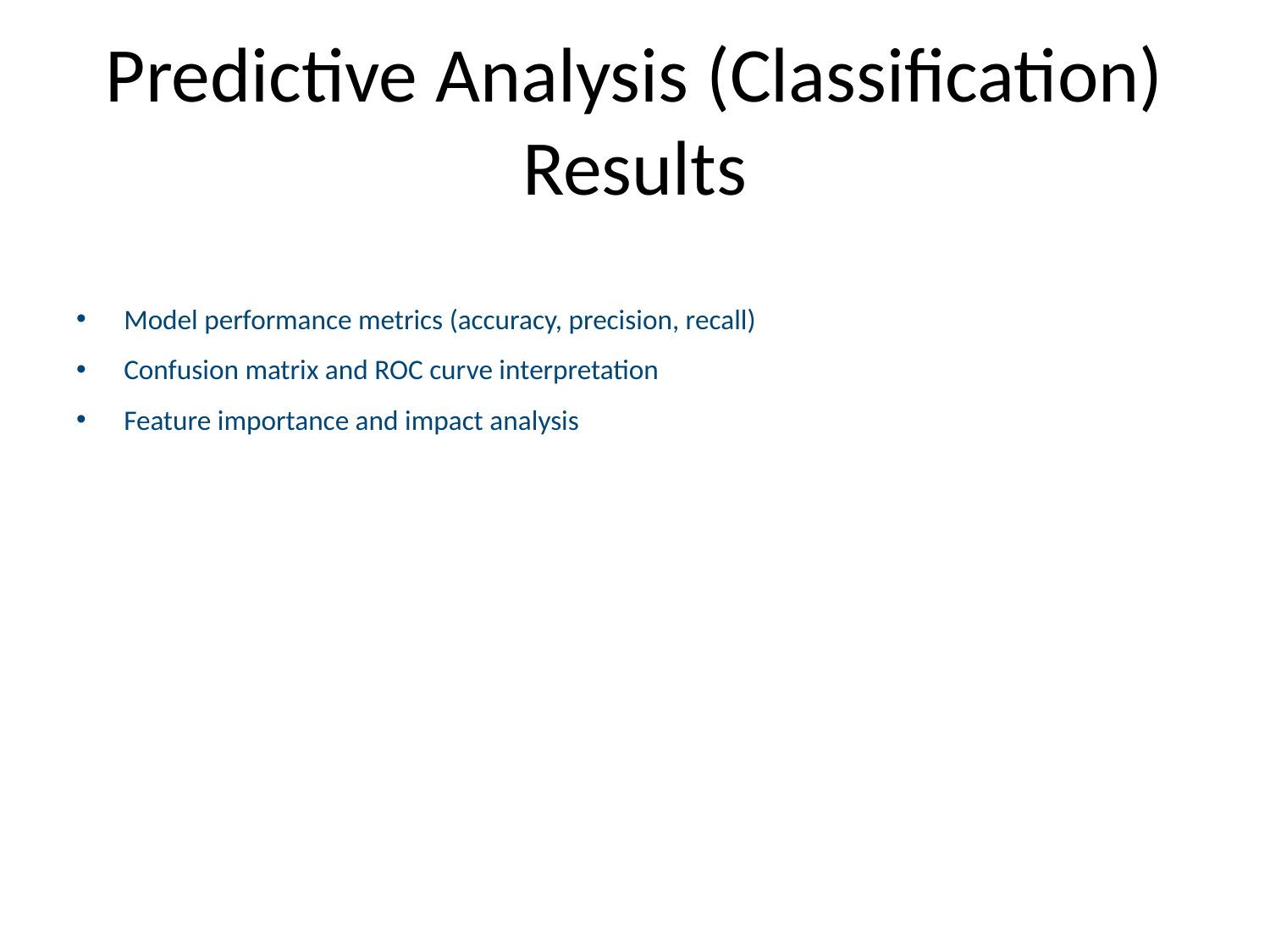

# Predictive Analysis (Classification) Results

Model performance metrics (accuracy, precision, recall)
Confusion matrix and ROC curve interpretation
Feature importance and impact analysis